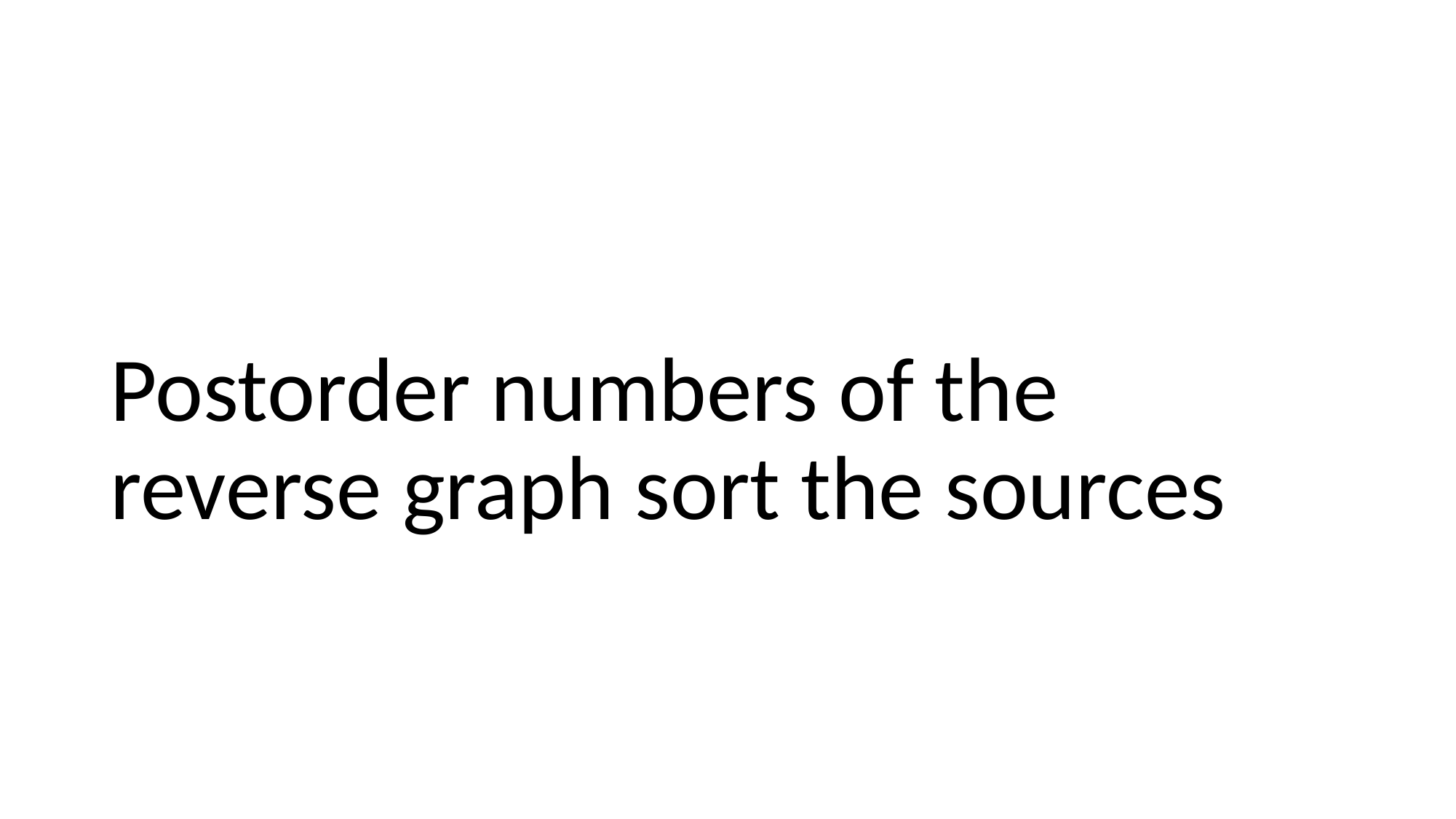

# Postorder numbers of the reverse graph sort the sources